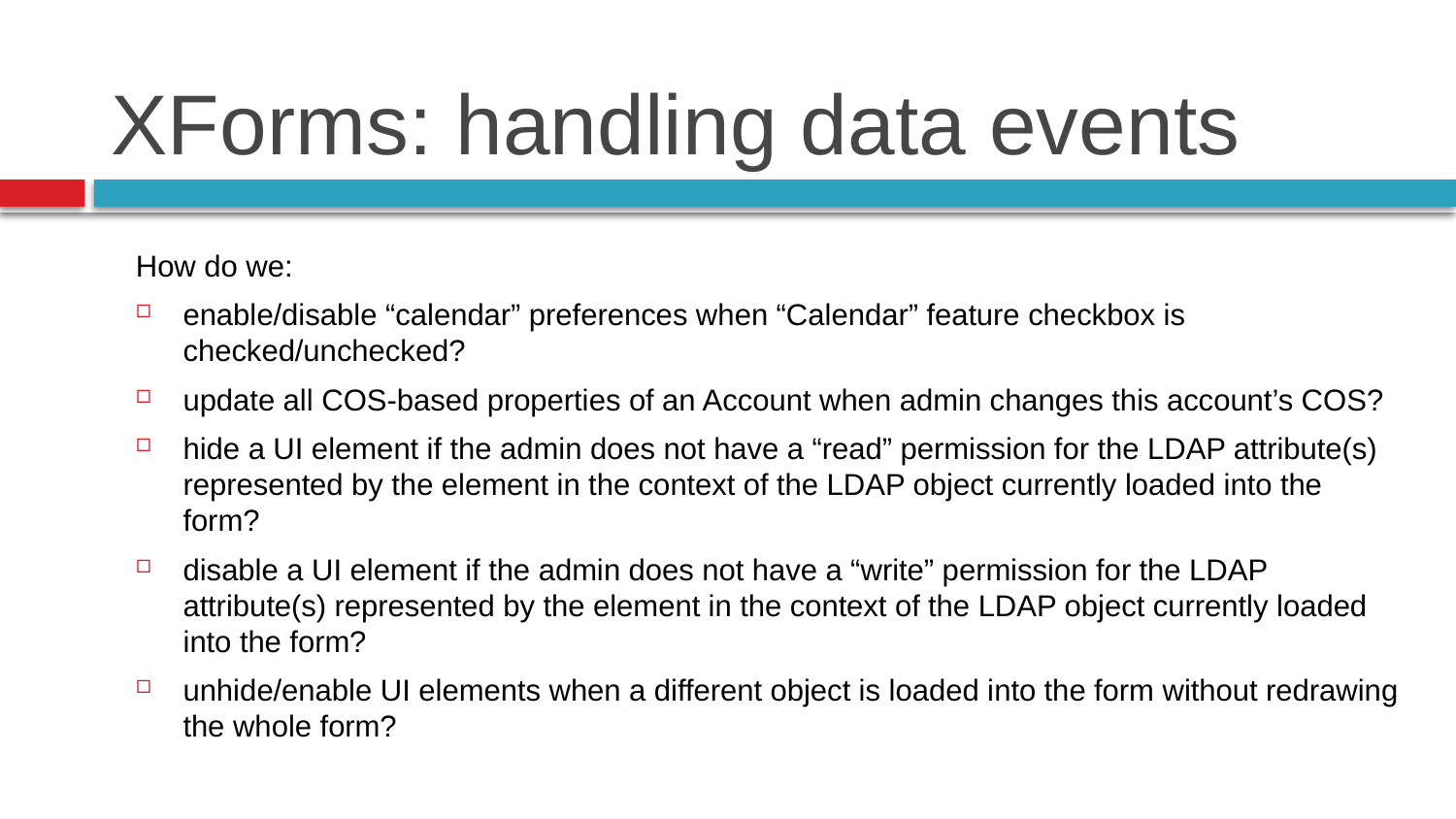

# XForms: handling data events

How do we:
enable/disable “calendar” preferences when “Calendar” feature checkbox is checked/unchecked?
update all COS-based properties of an Account when admin changes this account’s COS?
hide a UI element if the admin does not have a “read” permission for the LDAP attribute(s) represented by the element in the context of the LDAP object currently loaded into the form?
disable a UI element if the admin does not have a “write” permission for the LDAP attribute(s) represented by the element in the context of the LDAP object currently loaded into the form?
unhide/enable UI elements when a different object is loaded into the form without redrawing the whole form?